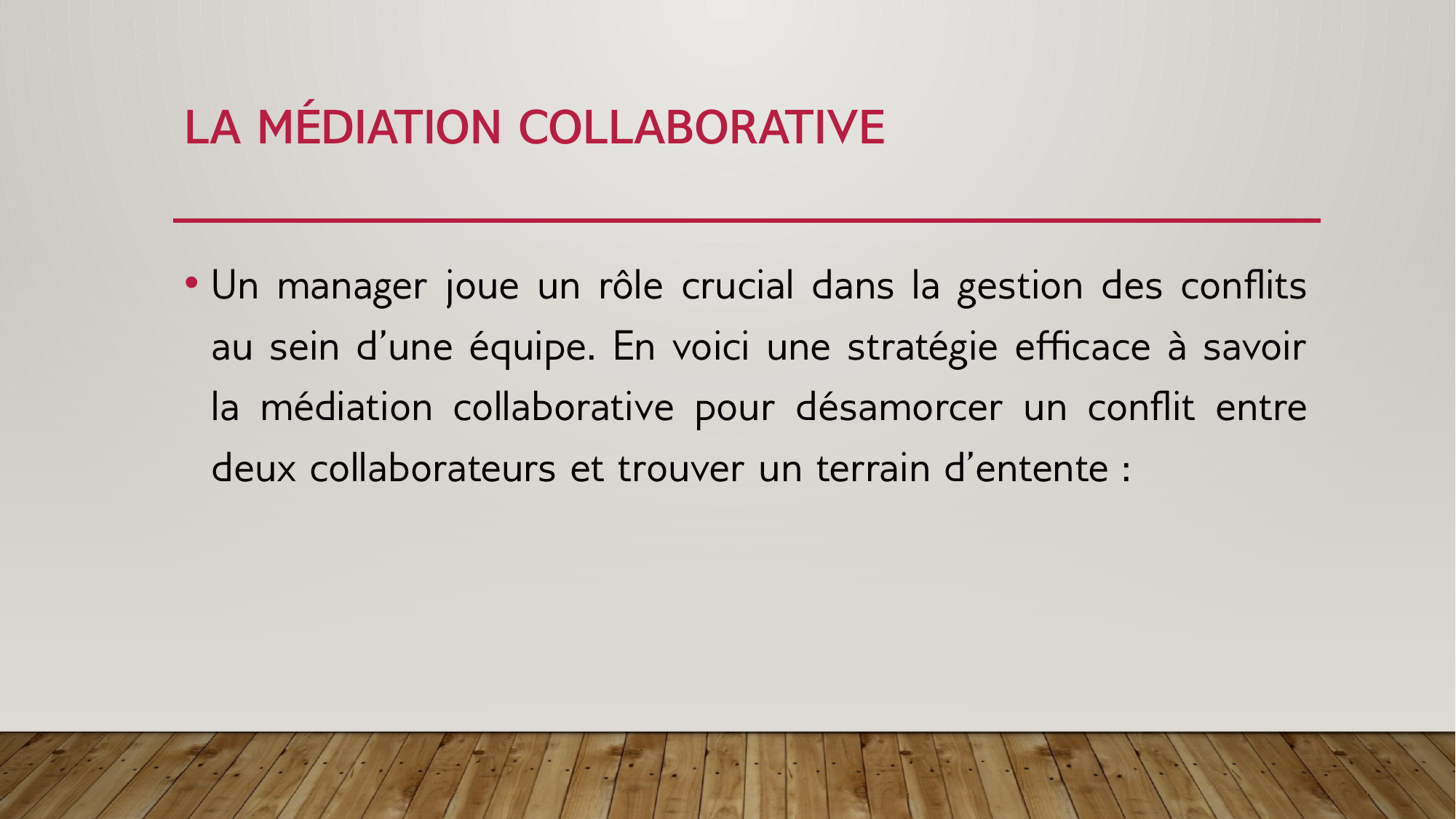

# La médiation collaborative
Un manager joue un rôle crucial dans la gestion des conflits au sein d’une équipe. En voici une stratégie efficace à savoir la médiation collaborative pour désamorcer un conflit entre deux collaborateurs et trouver un terrain d’entente :